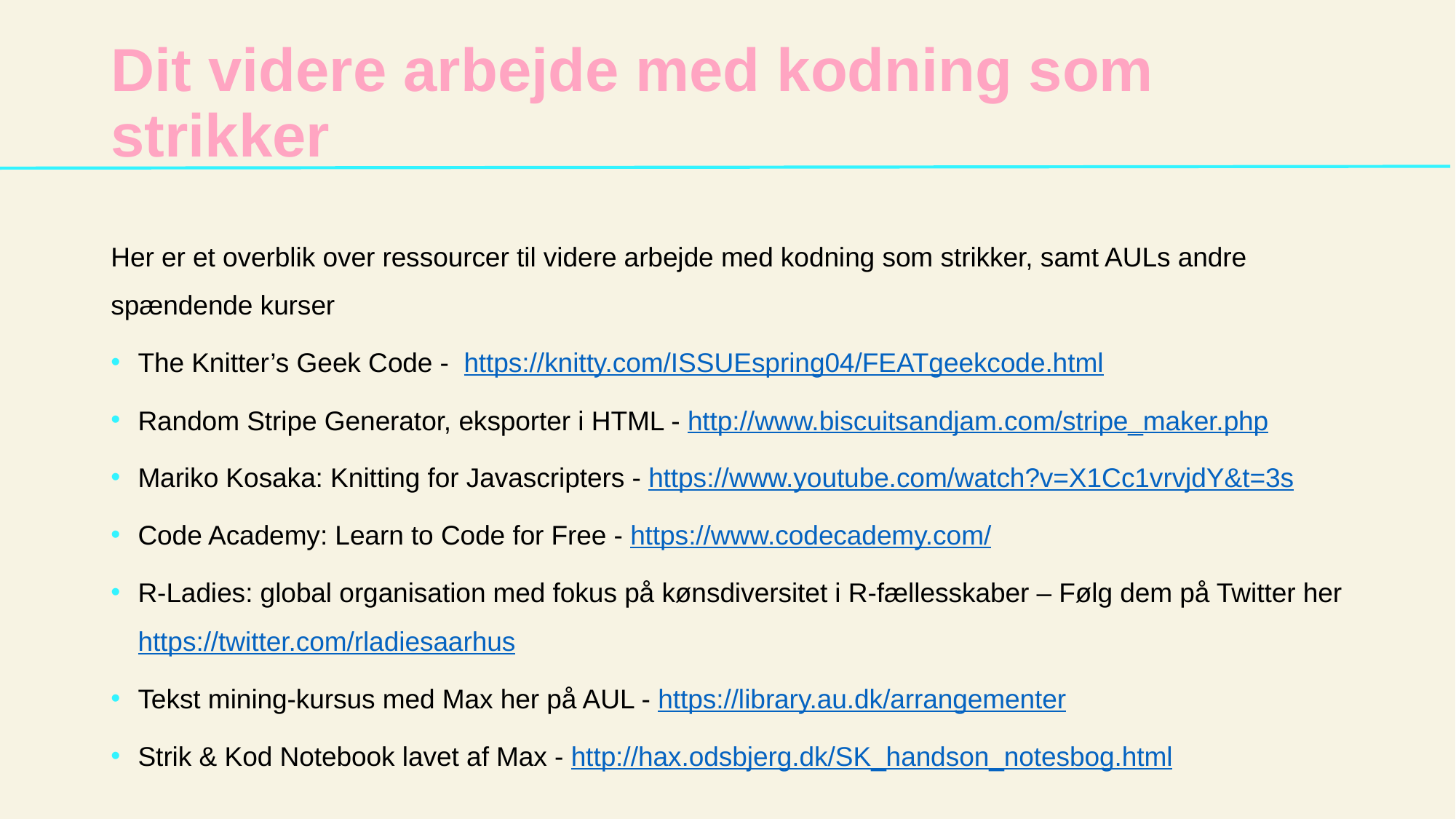

# Dit videre arbejde med kodning som strikker
Her er et overblik over ressourcer til videre arbejde med kodning som strikker, samt AULs andre spændende kurser
The Knitter’s Geek Code -  https://knitty.com/ISSUEspring04/FEATgeekcode.html
Random Stripe Generator, eksporter i HTML - http://www.biscuitsandjam.com/stripe_maker.php
Mariko Kosaka: Knitting for Javascripters - https://www.youtube.com/watch?v=X1Cc1vrvjdY&t=3s
Code Academy: Learn to Code for Free - https://www.codecademy.com/
R-Ladies: global organisation med fokus på kønsdiversitet i R-fællesskaber – Følg dem på Twitter her https://twitter.com/rladiesaarhus
Tekst mining-kursus med Max her på AUL - https://library.au.dk/arrangementer
Strik & Kod Notebook lavet af Max - http://hax.odsbjerg.dk/SK_handson_notesbog.html